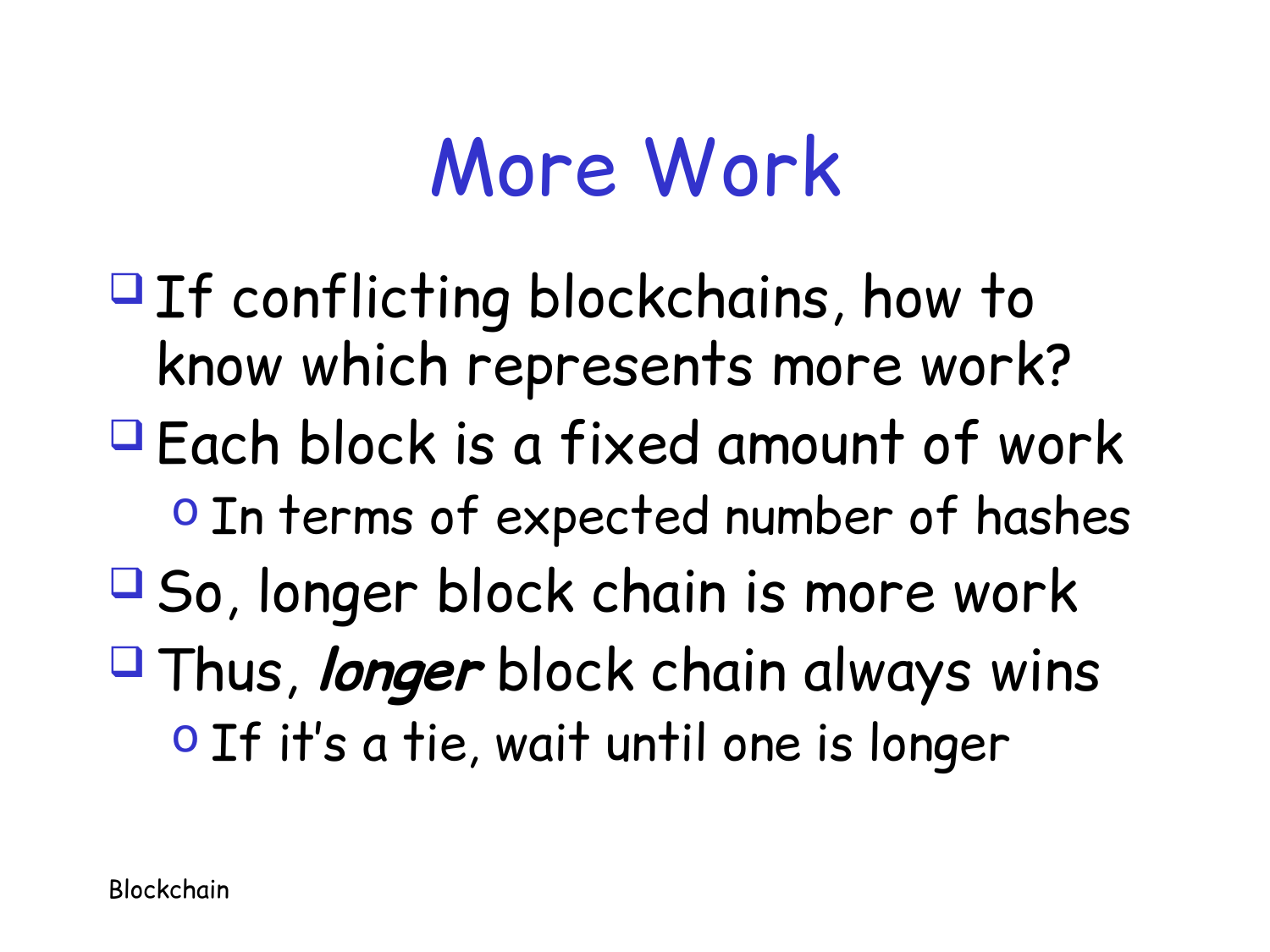

# More Work
If conflicting blockchains, how to know which represents more work?
Each block is a fixed amount of work
In terms of expected number of hashes
So, longer block chain is more work
Thus, longer block chain always wins
If it’s a tie, wait until one is longer

Blockchain